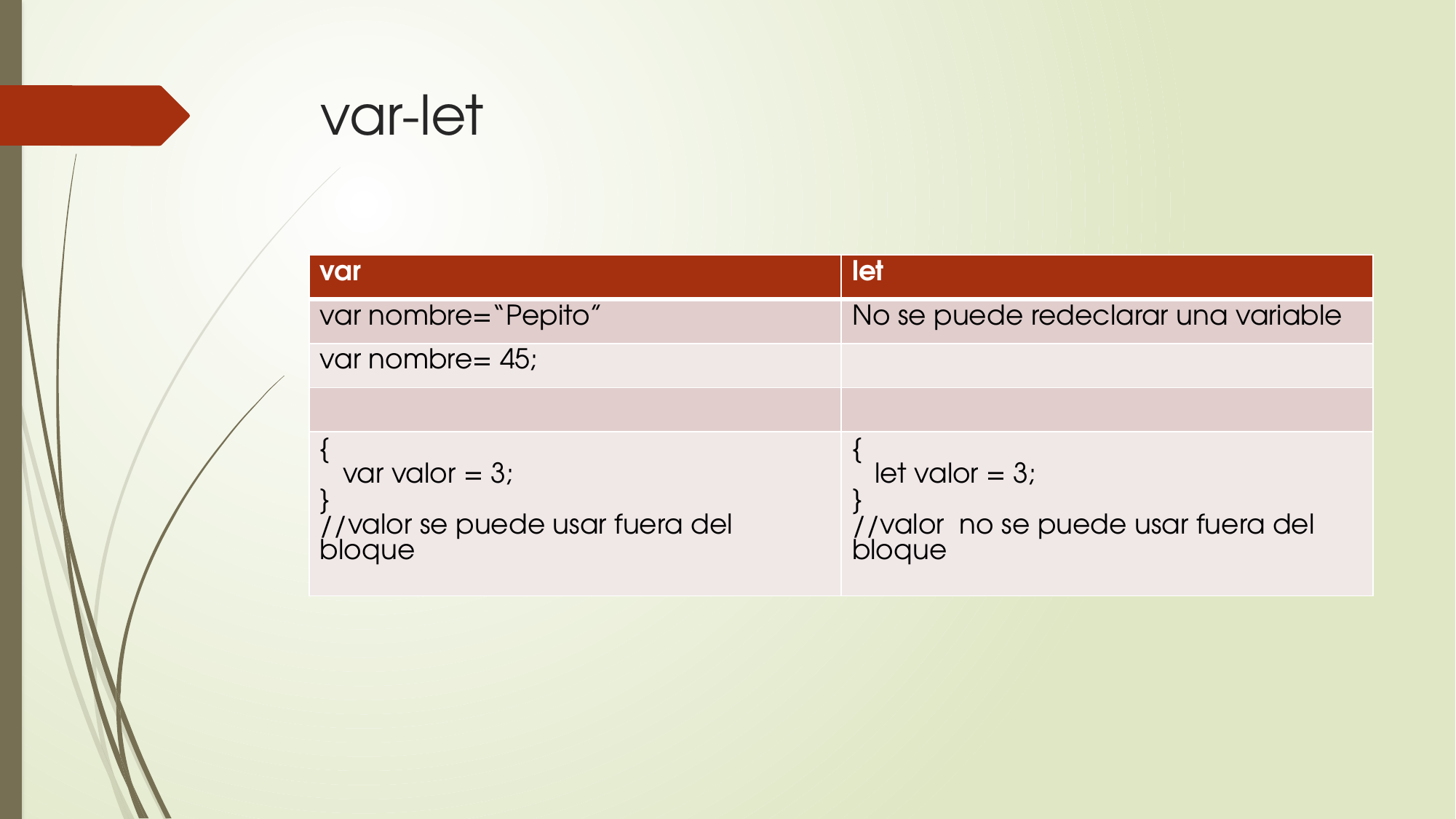

# var-let
| var | let |
| --- | --- |
| var nombre=“Pepito” | No se puede redeclarar una variable |
| var nombre= 45; |  |
|  |  |
| { var valor = 3; } //valor se puede usar fuera del bloque | { let valor = 3; } //valor no se puede usar fuera del bloque |